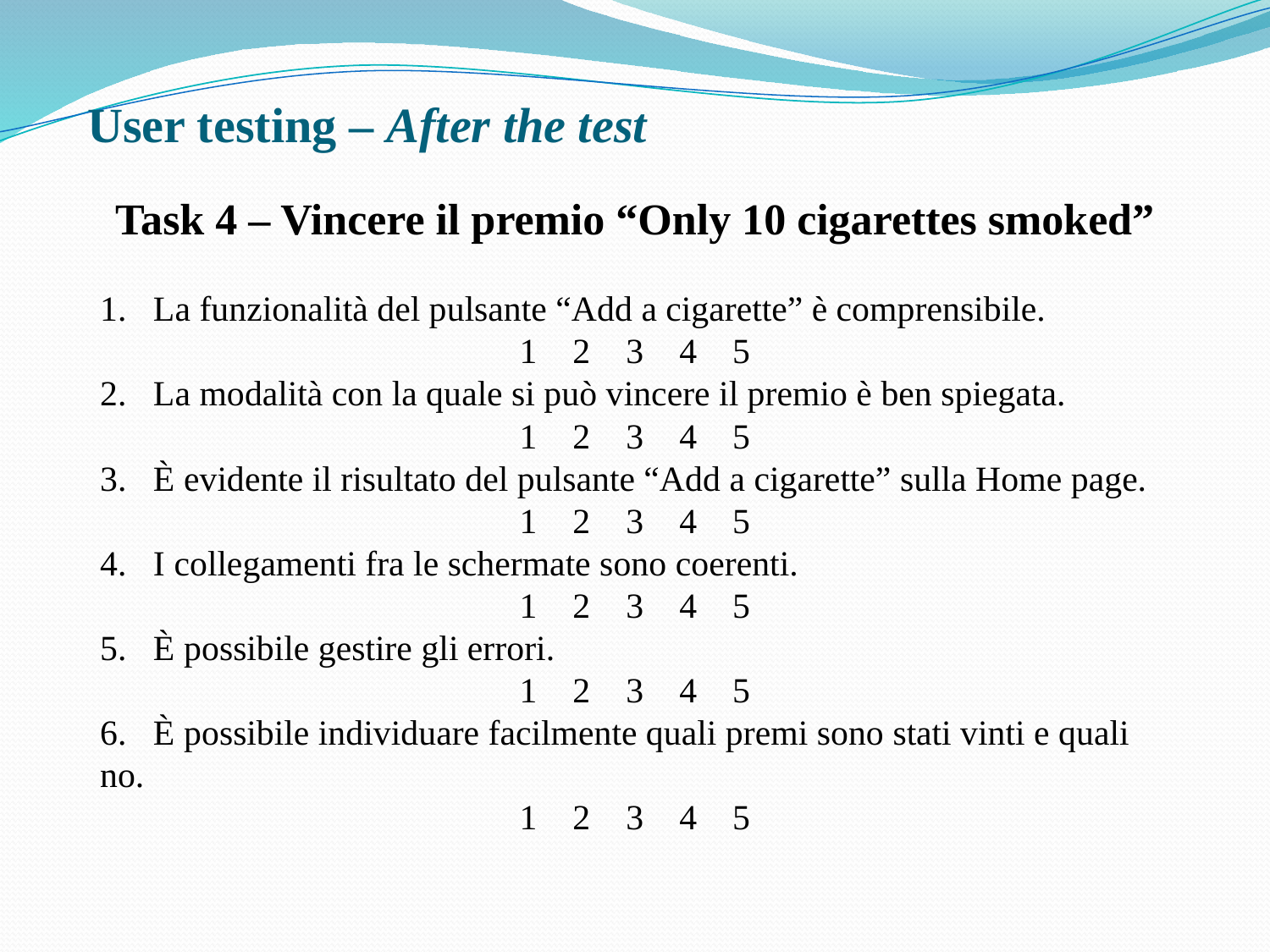

# User testing – After the test
Task 4 – Vincere il premio “Only 10 cigarettes smoked”

1.   La funzionalità del pulsante “Add a cigarette” è comprensibile.
1    2    3    4    5
2.   La modalità con la quale si può vincere il premio è ben spiegata.
1    2    3    4    5
3.   È evidente il risultato del pulsante “Add a cigarette” sulla Home page.
1    2    3    4    5
4.   I collegamenti fra le schermate sono coerenti.
1    2    3    4    5
5.   È possibile gestire gli errori.
1    2    3    4    5
6.   È possibile individuare facilmente quali premi sono stati vinti e quali no.
1    2    3    4    5